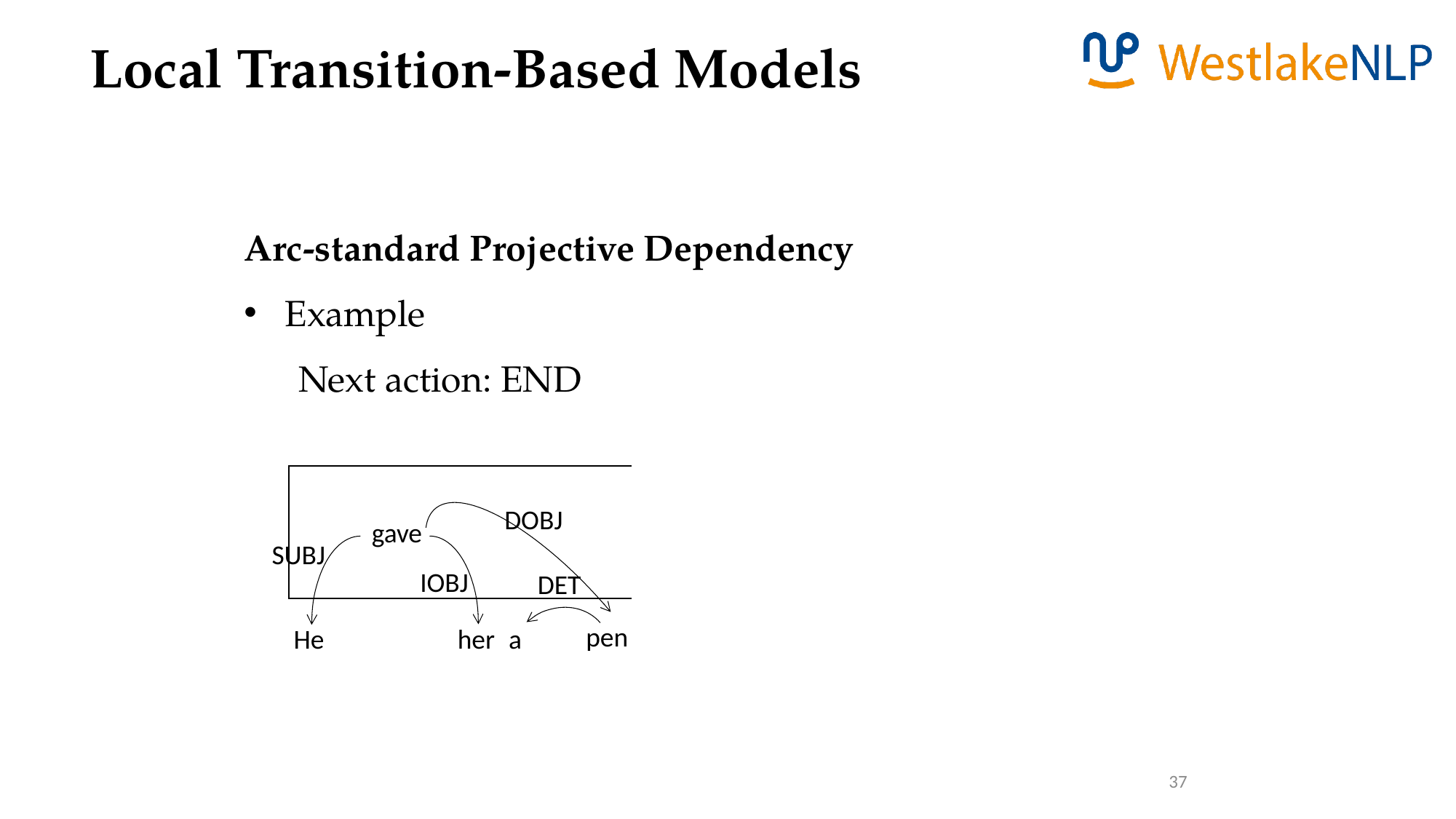

Local Transition-Based Models
Arc-standard Projective Dependency
Example
Next action: END

DOBJ
gave
SUBJ
IOBJ
DET

pen
a
He
her
37